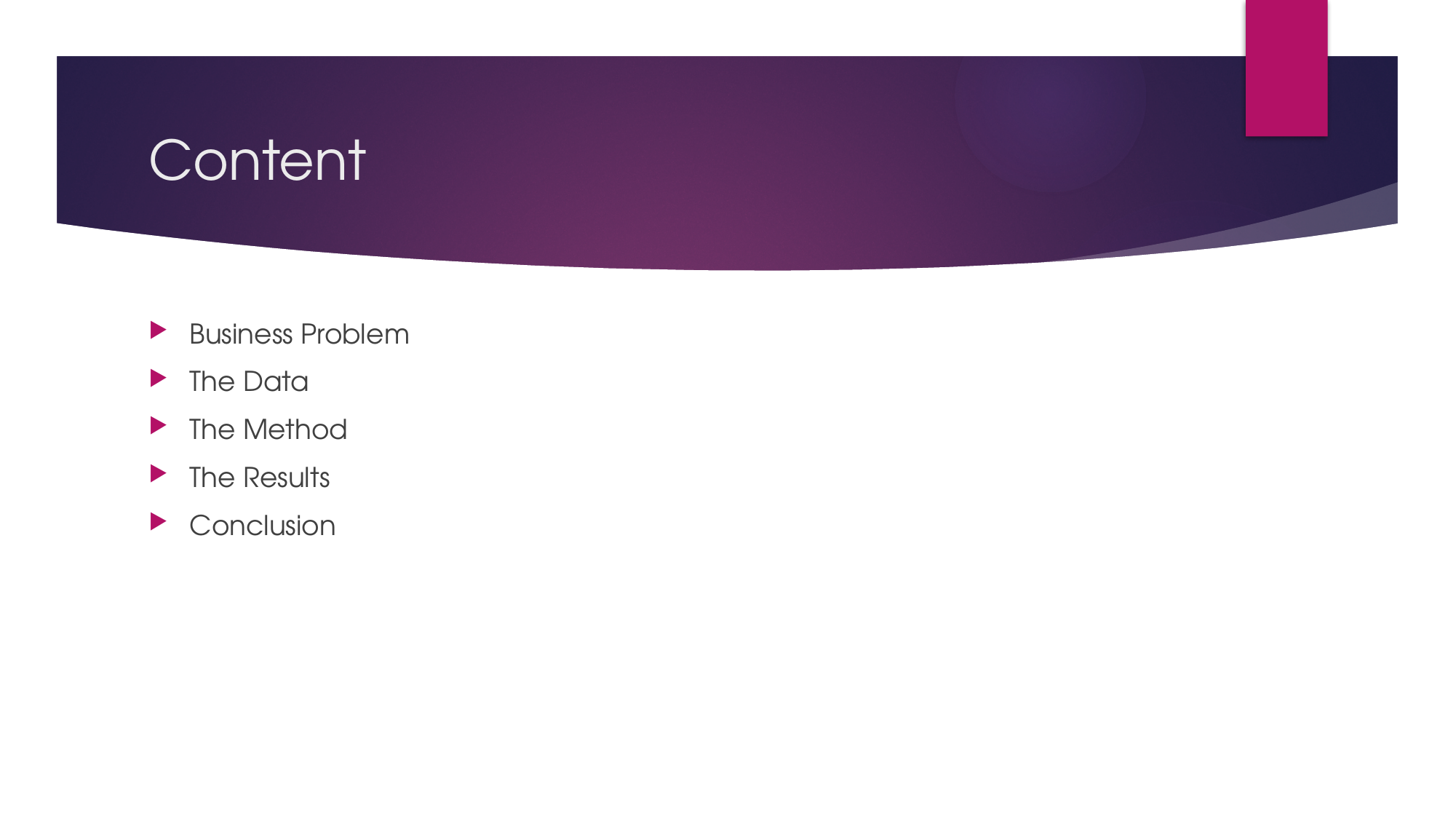

# Content
Business Problem
The Data
The Method
The Results
Conclusion